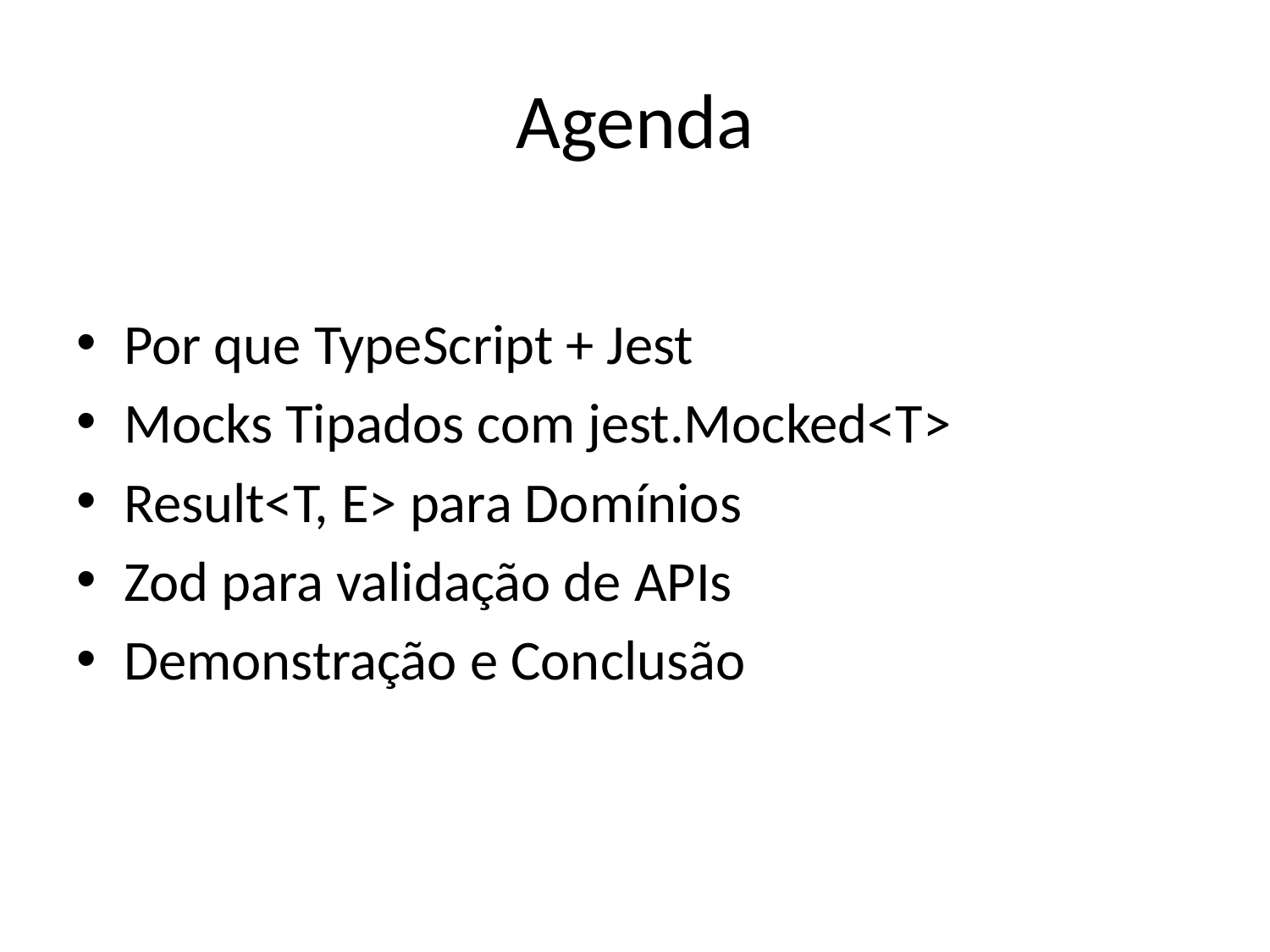

# Agenda

Por que TypeScript + Jest
Mocks Tipados com jest.Mocked<T>
Result<T, E> para Domínios
Zod para validação de APIs
Demonstração e Conclusão